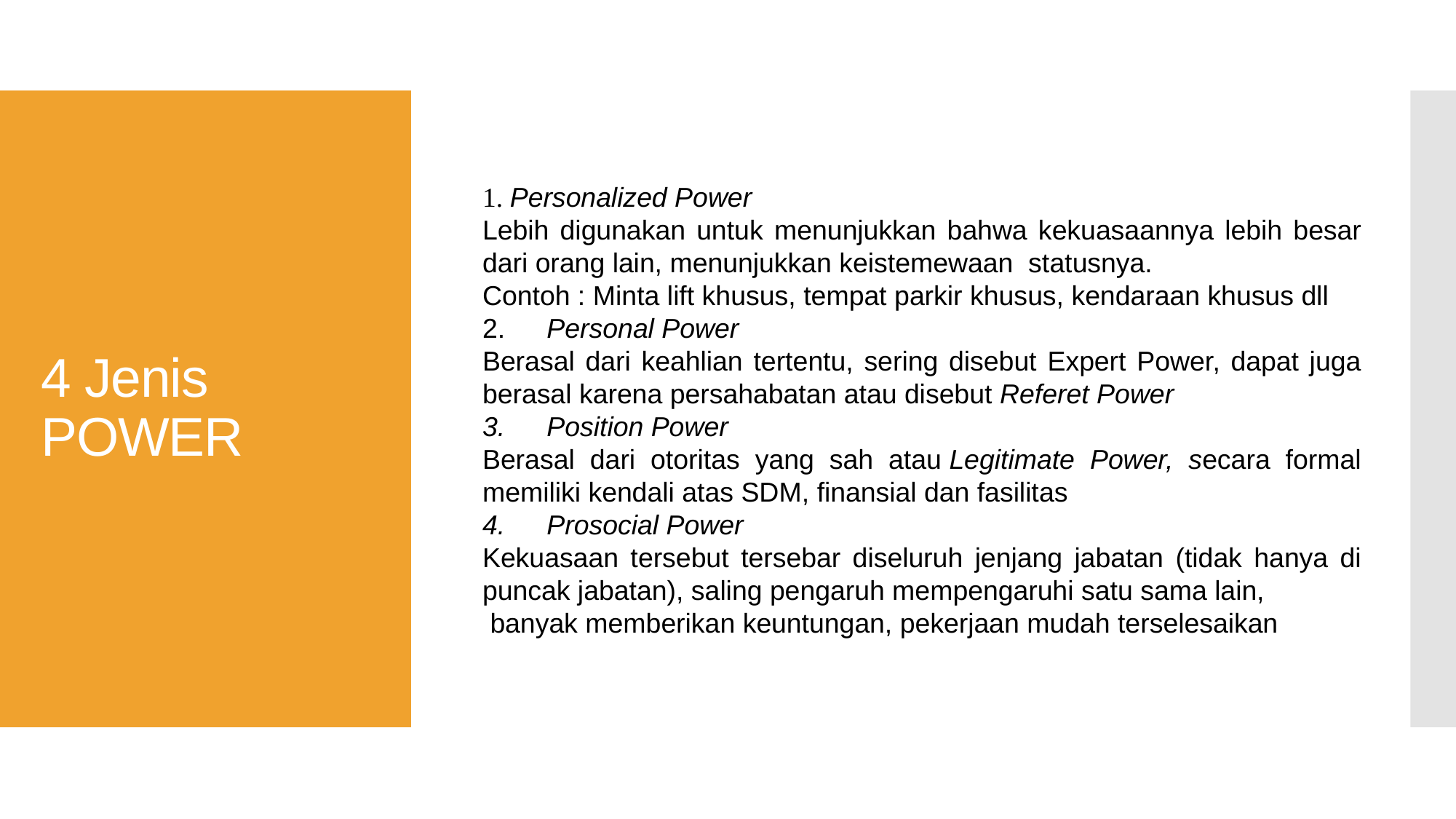

# 4 Jenis POWER
1. Personalized Power
Lebih digunakan untuk menunjukkan bahwa kekuasaannya lebih besar dari orang lain, menunjukkan keistemewaan  statusnya.
Contoh : Minta lift khusus, tempat parkir khusus, kendaraan khusus dll
2.      Personal Power
Berasal dari keahlian tertentu, sering disebut Expert Power, dapat juga berasal karena persahabatan atau disebut Referet Power
3.      Position Power
Berasal dari otoritas yang sah atau Legitimate Power, secara formal memiliki kendali atas SDM, finansial dan fasilitas
4.      Prosocial Power
Kekuasaan tersebut tersebar diseluruh jenjang jabatan (tidak hanya di puncak jabatan), saling pengaruh mempengaruhi satu sama lain,
 banyak memberikan keuntungan, pekerjaan mudah terselesaikan